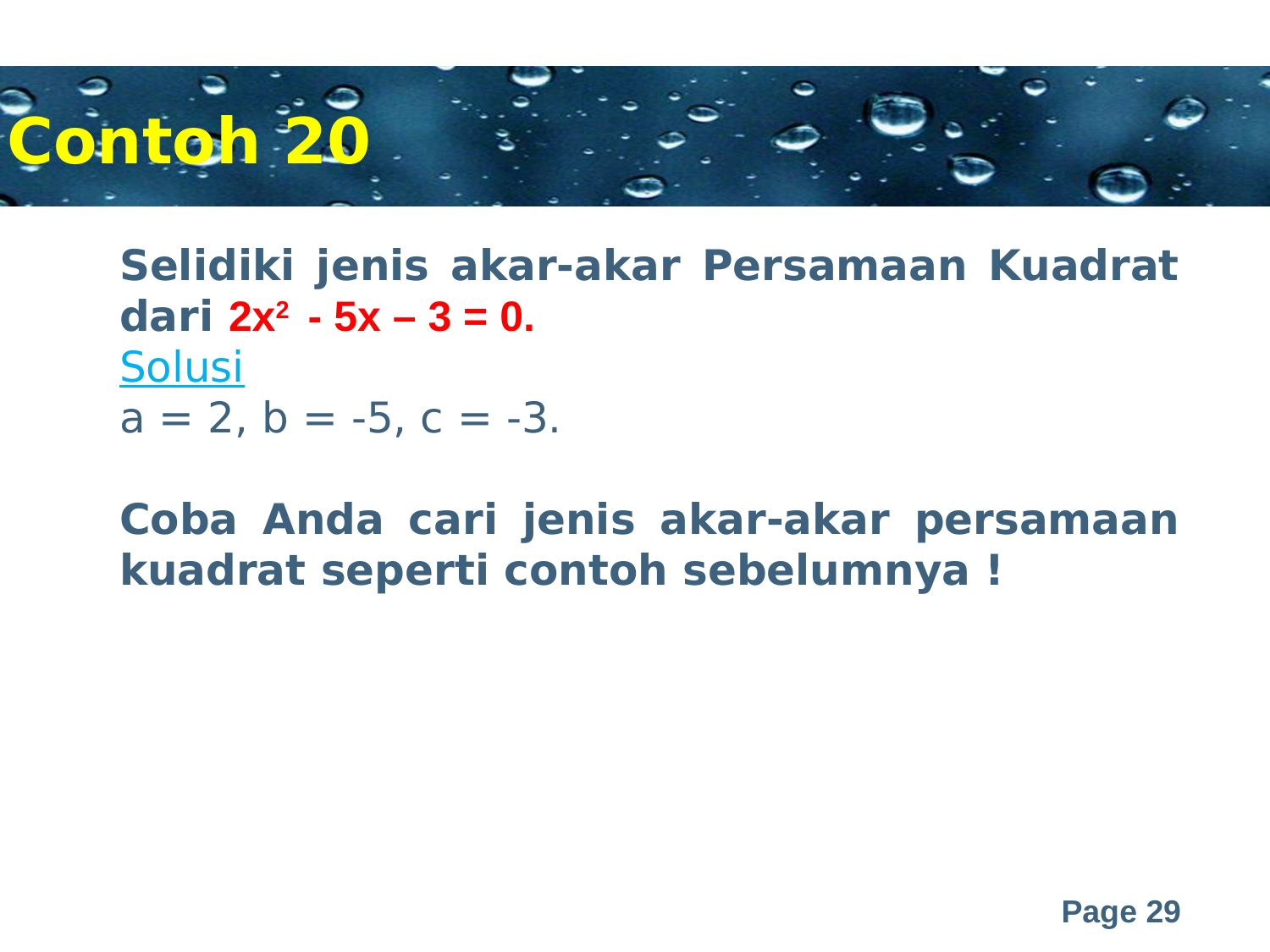

Contoh 20
Selidiki jenis akar-akar Persamaan Kuadrat dari 2x2  - 5x – 3 = 0.
Solusi
a = 2, b = -5, c = -3.

Coba Anda cari jenis akar-akar persamaan kuadrat seperti contoh sebelumnya !